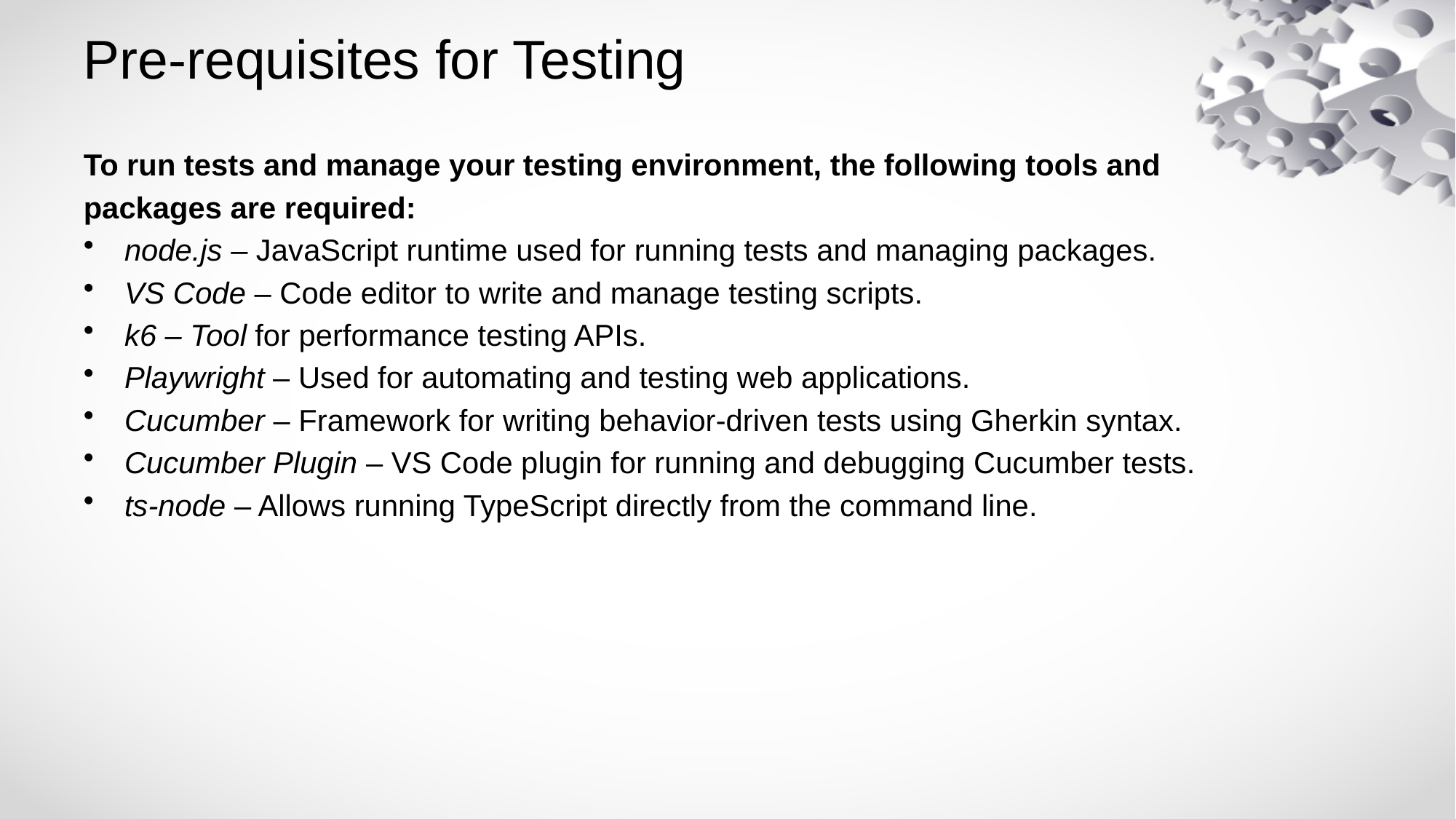

# Pre-requisites for Testing
To run tests and manage your testing environment, the following tools and
packages are required:
node.js – JavaScript runtime used for running tests and managing packages.
VS Code – Code editor to write and manage testing scripts.
k6 – Tool for performance testing APIs.
Playwright – Used for automating and testing web applications.
Cucumber – Framework for writing behavior-driven tests using Gherkin syntax.
Cucumber Plugin – VS Code plugin for running and debugging Cucumber tests.
ts-node – Allows running TypeScript directly from the command line.